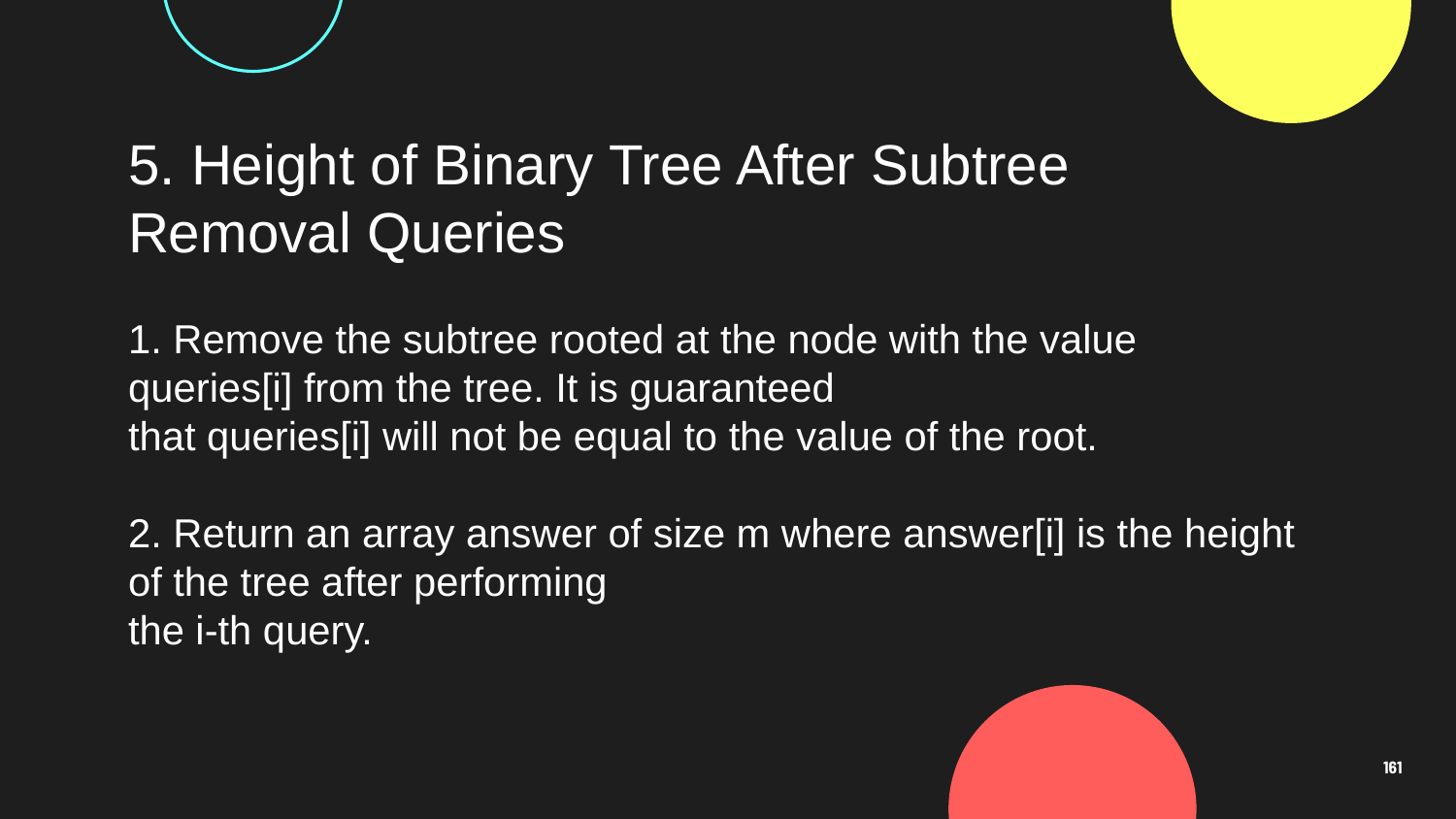

# 5. Height of Binary Tree After Subtree Removal Queries
1. Remove the subtree rooted at the node with the value queries[i] from the tree. It is guaranteed
that queries[i] will not be equal to the value of the root.

2. Return an array answer of size m where answer[i] is the height of the tree after performing
the i-th query.
161